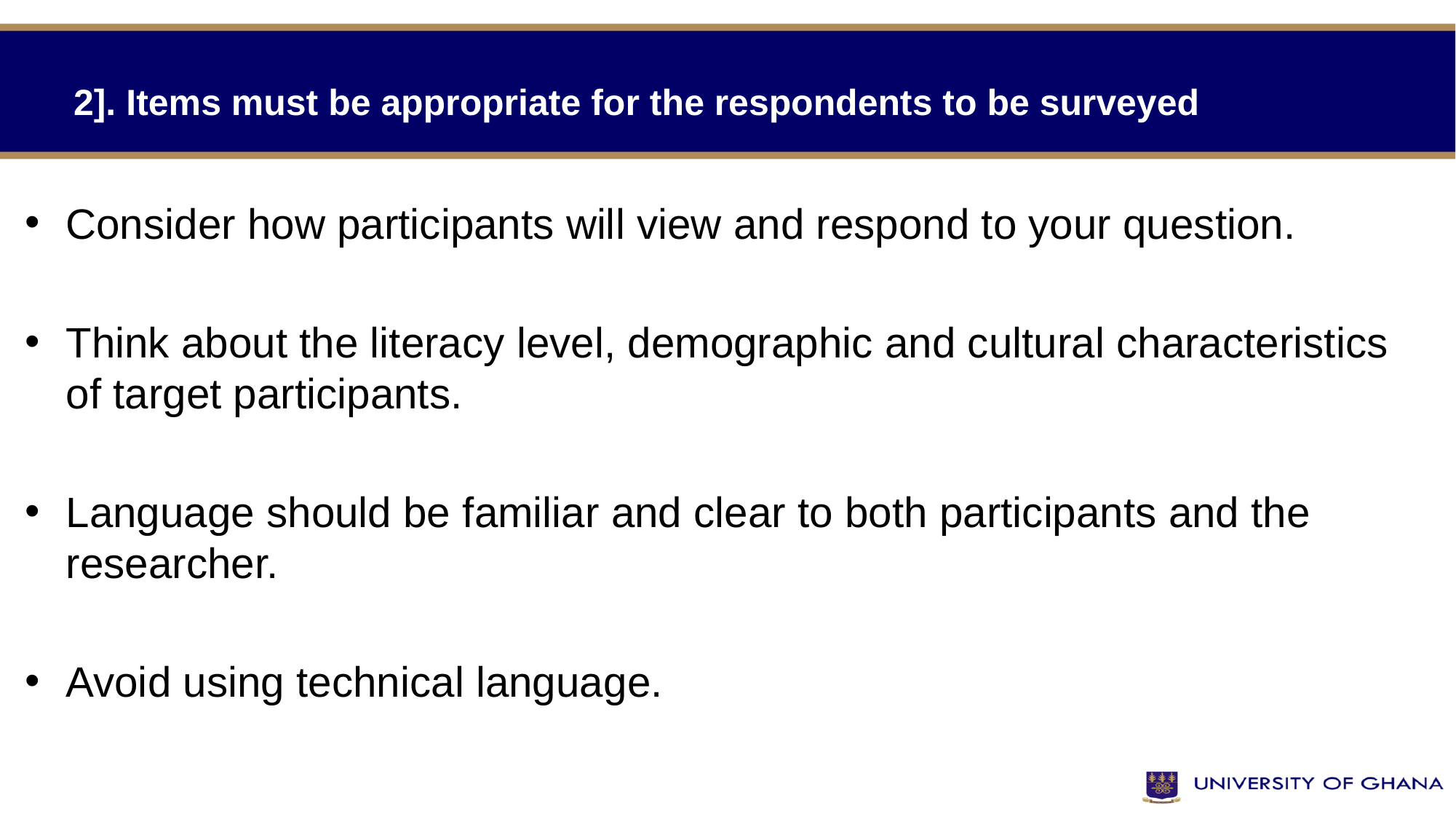

# 2]. Items must be appropriate for the respondents to be surveyed
Consider how participants will view and respond to your question.

Think about the literacy level, demographic and cultural characteristics of target participants.

Language should be familiar and clear to both participants and the researcher.

Avoid using technical language.